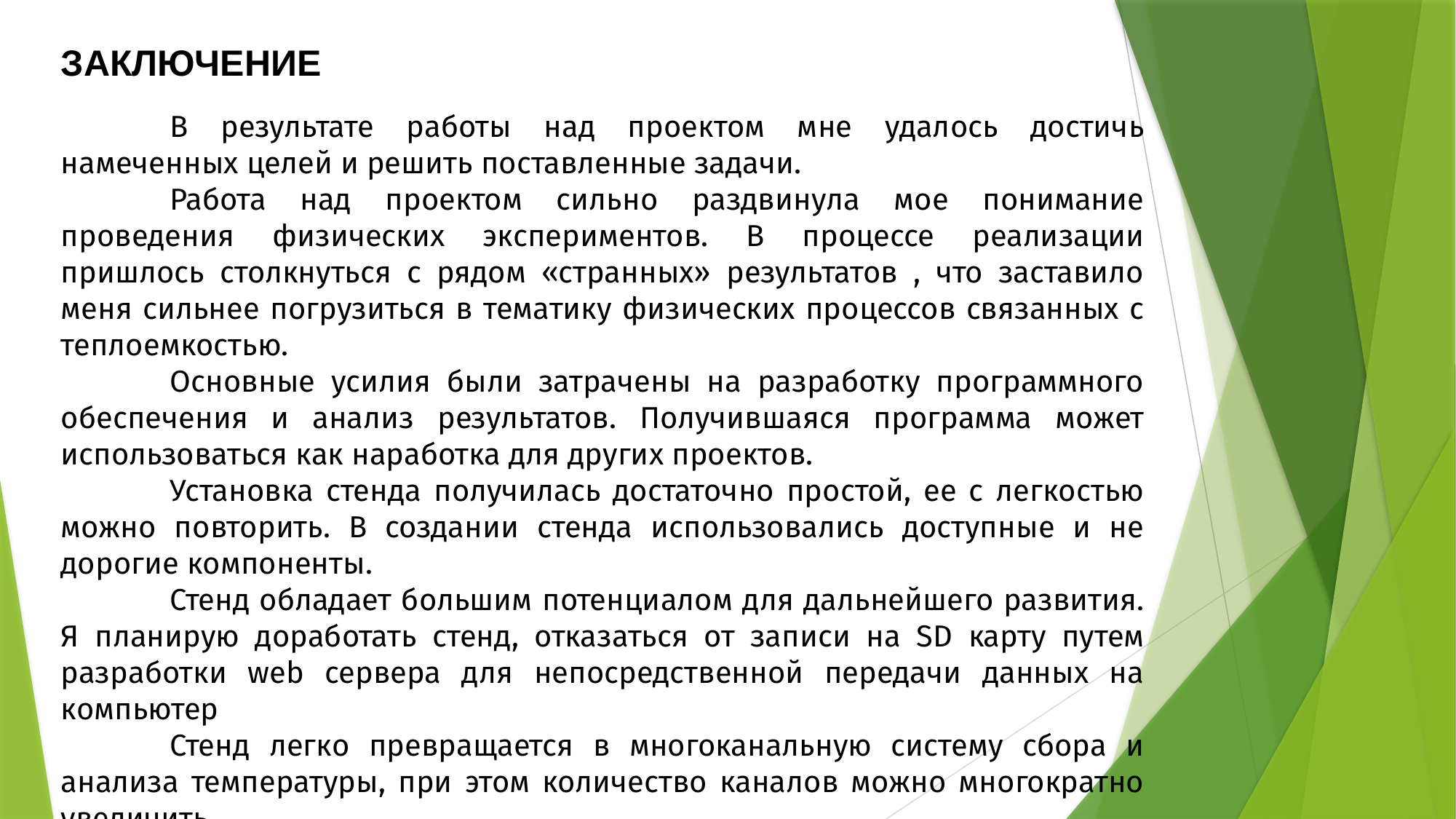

# ЗАКЛЮЧЕНИЕ
	В результате работы над проектом мне удалось достичь намеченных целей и решить поставленные задачи.
	Работа над проектом сильно раздвинула мое понимание проведения физических экспериментов. В процессе реализации пришлось столкнуться с рядом «странных» результатов , что заставило меня сильнее погрузиться в тематику физических процессов связанных с теплоемкостью.
	Основные усилия были затрачены на разработку программного обеспечения и анализ результатов. Получившаяся программа может использоваться как наработка для других проектов.
	Установка стенда получилась достаточно простой, ее с легкостью можно повторить. В создании стенда использовались доступные и не дорогие компоненты.
	Стенд обладает большим потенциалом для дальнейшего развития. Я планирую доработать стенд, отказаться от записи на SD карту путем разработки web сервера для непосредственной передачи данных на компьютер
	Стенд легко превращается в многоканальную систему сбора и анализа температуры, при этом количество каналов можно многократно увеличить.